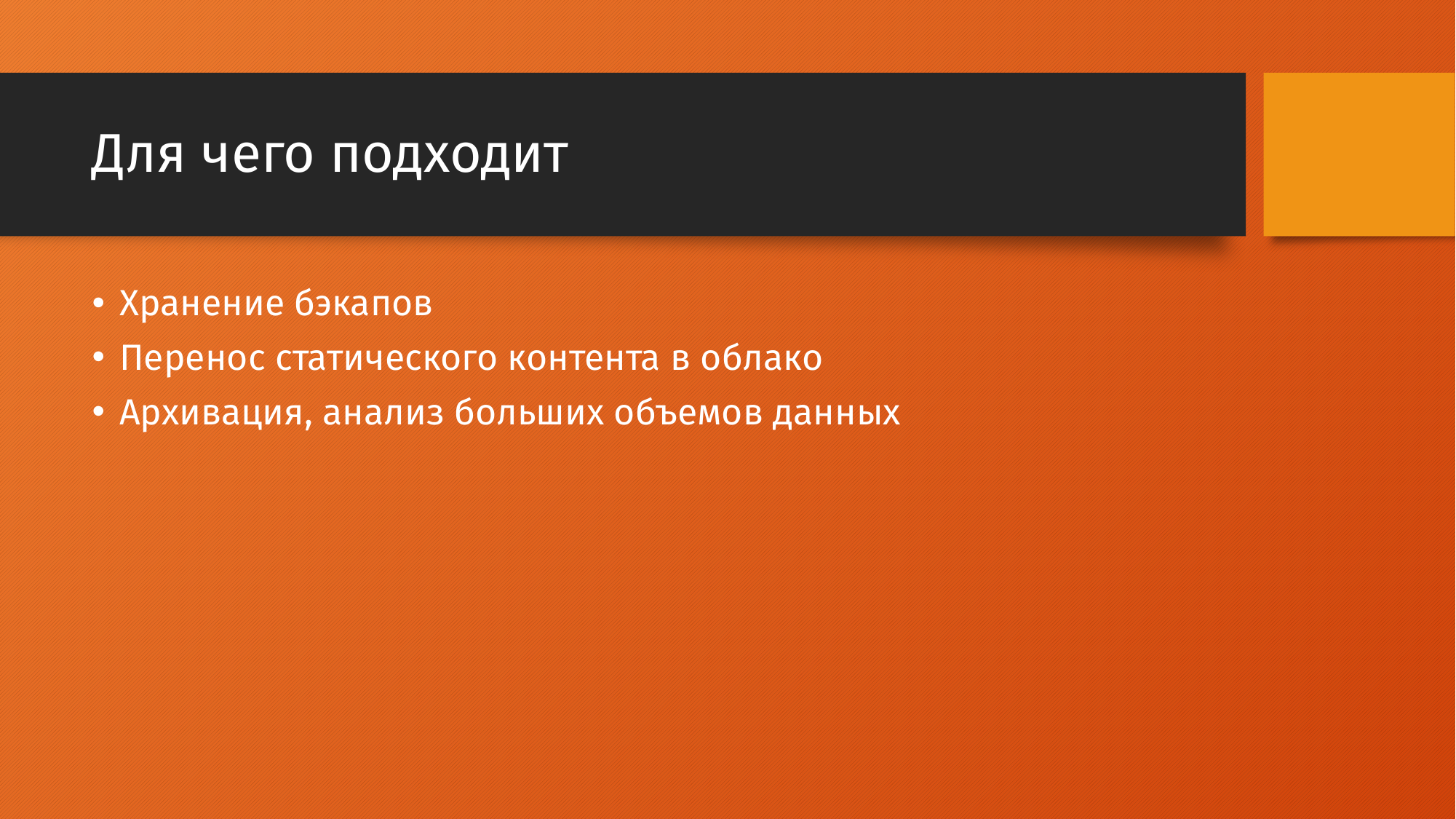

# Для чего подходит
Хранение бэкапов
Перенос статического контента в облако
Архивация, анализ больших объемов данных